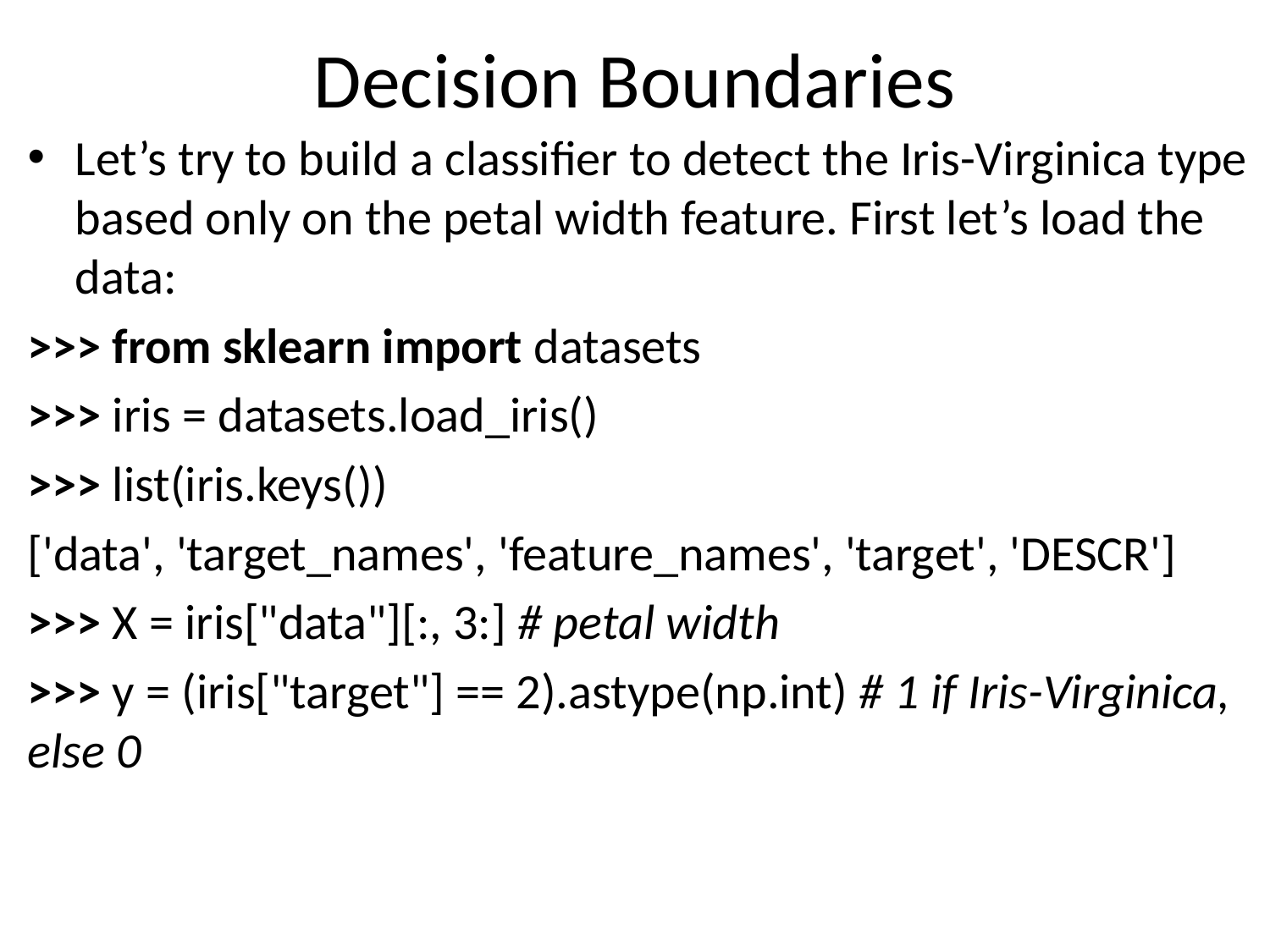

# Decision Boundaries
Let’s try to build a classifier to detect the Iris-Virginica type based only on the petal width feature. First let’s load the data:
>>> from sklearn import datasets
>>> iris = datasets.load_iris()
>>> list(iris.keys())
['data', 'target_names', 'feature_names', 'target', 'DESCR']
>>> X = iris["data"][:, 3:] # petal width
>>> y = (iris["target"] == 2).astype(np.int) # 1 if Iris-Virginica, else 0